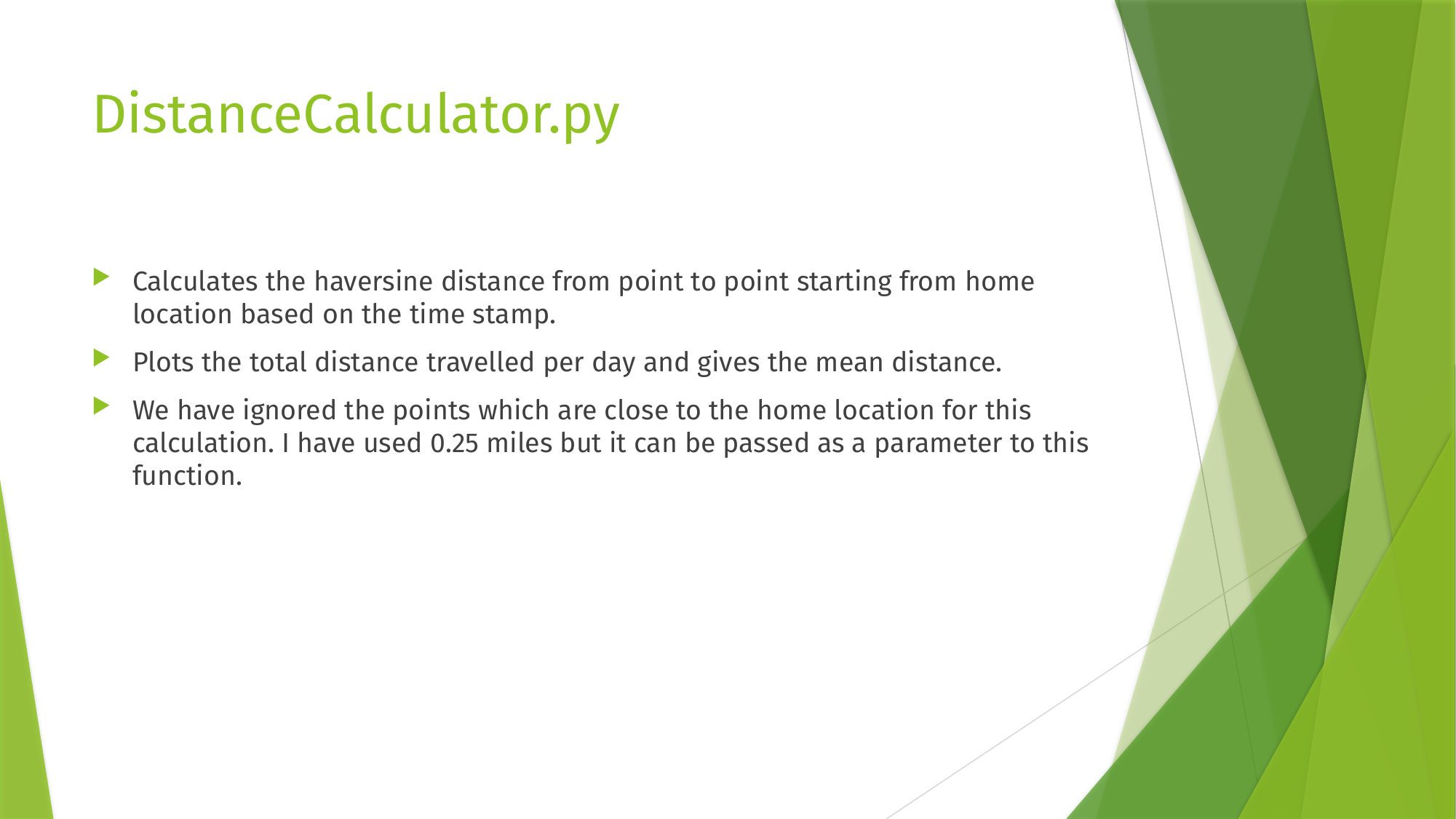

# DistanceCalculator.py
Calculates the haversine distance from point to point starting from home location based on the time stamp.
Plots the total distance travelled per day and gives the mean distance.
We have ignored the points which are close to the home location for this calculation. I have used 0.25 miles but it can be passed as a parameter to this function.